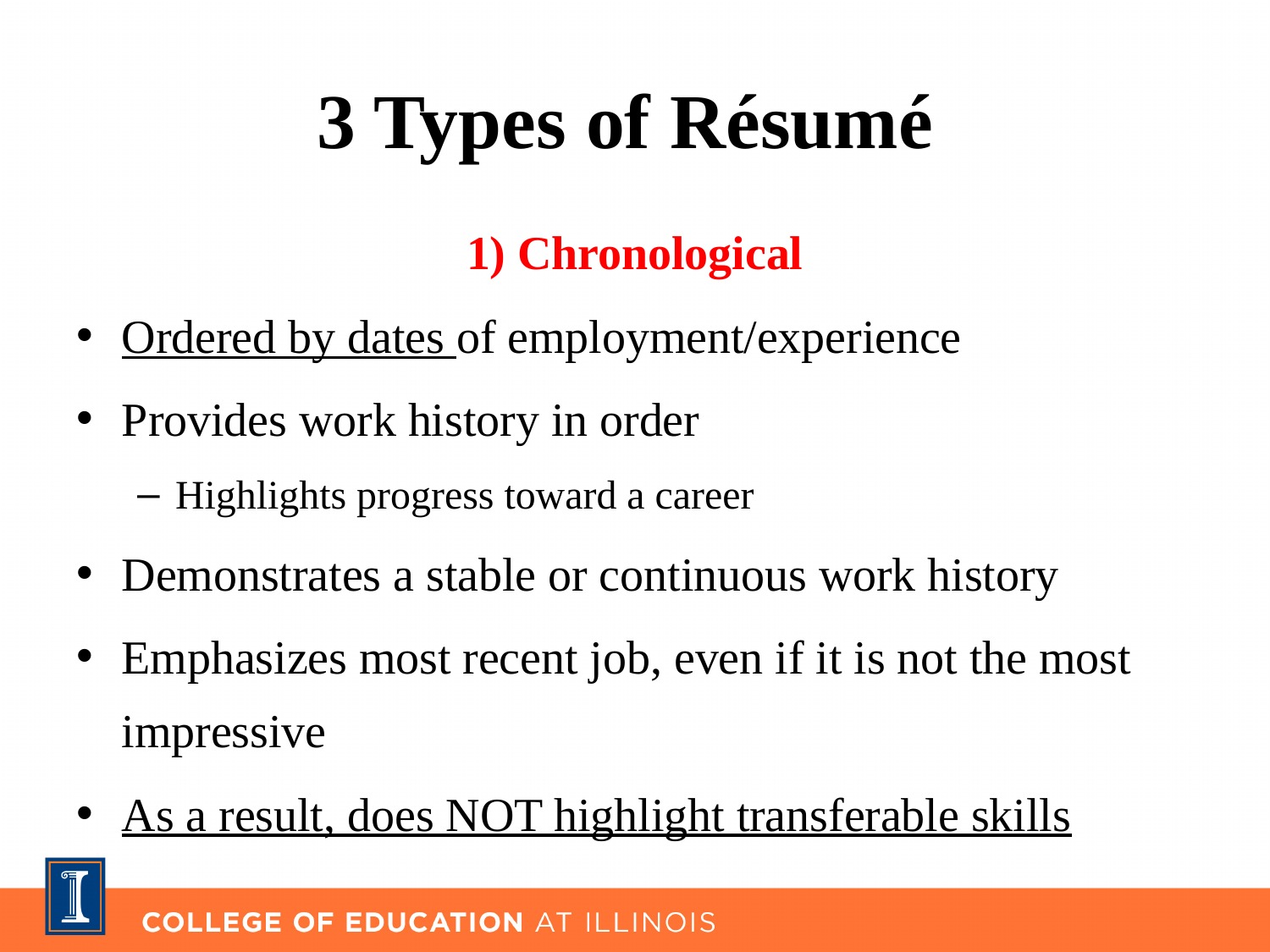

# 3 Types of Résumé
1) Chronological
Ordered by dates of employment/experience
Provides work history in order
Highlights progress toward a career
Demonstrates a stable or continuous work history
Emphasizes most recent job, even if it is not the most impressive
As a result, does NOT highlight transferable skills